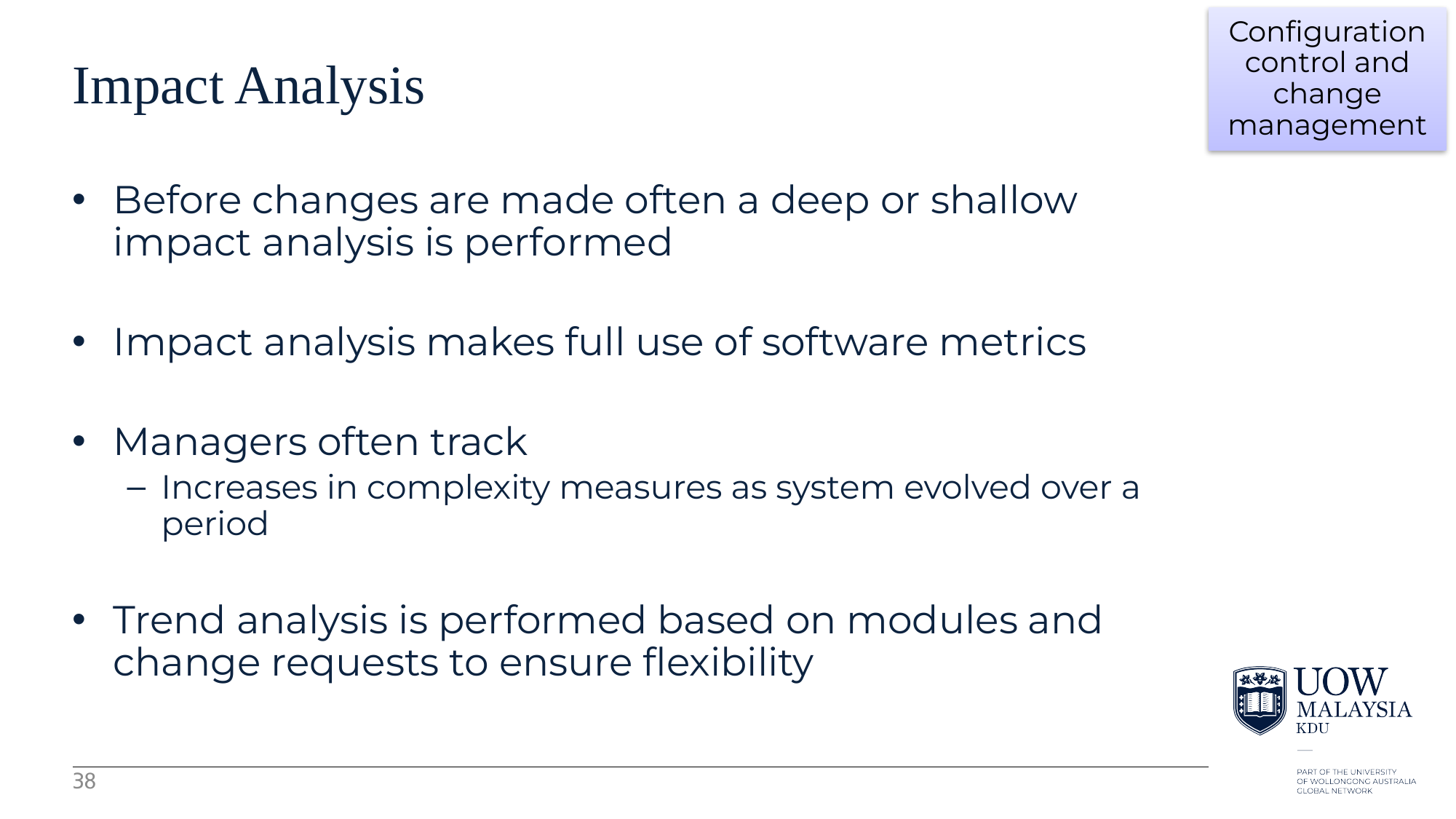

38

Configuration control and change management
# Impact Analysis
Before changes are made often a deep or shallow impact analysis is performed

Impact analysis makes full use of software metrics

Managers often track
Increases in complexity measures as system evolved over a period

Trend analysis is performed based on modules and change requests to ensure flexibility